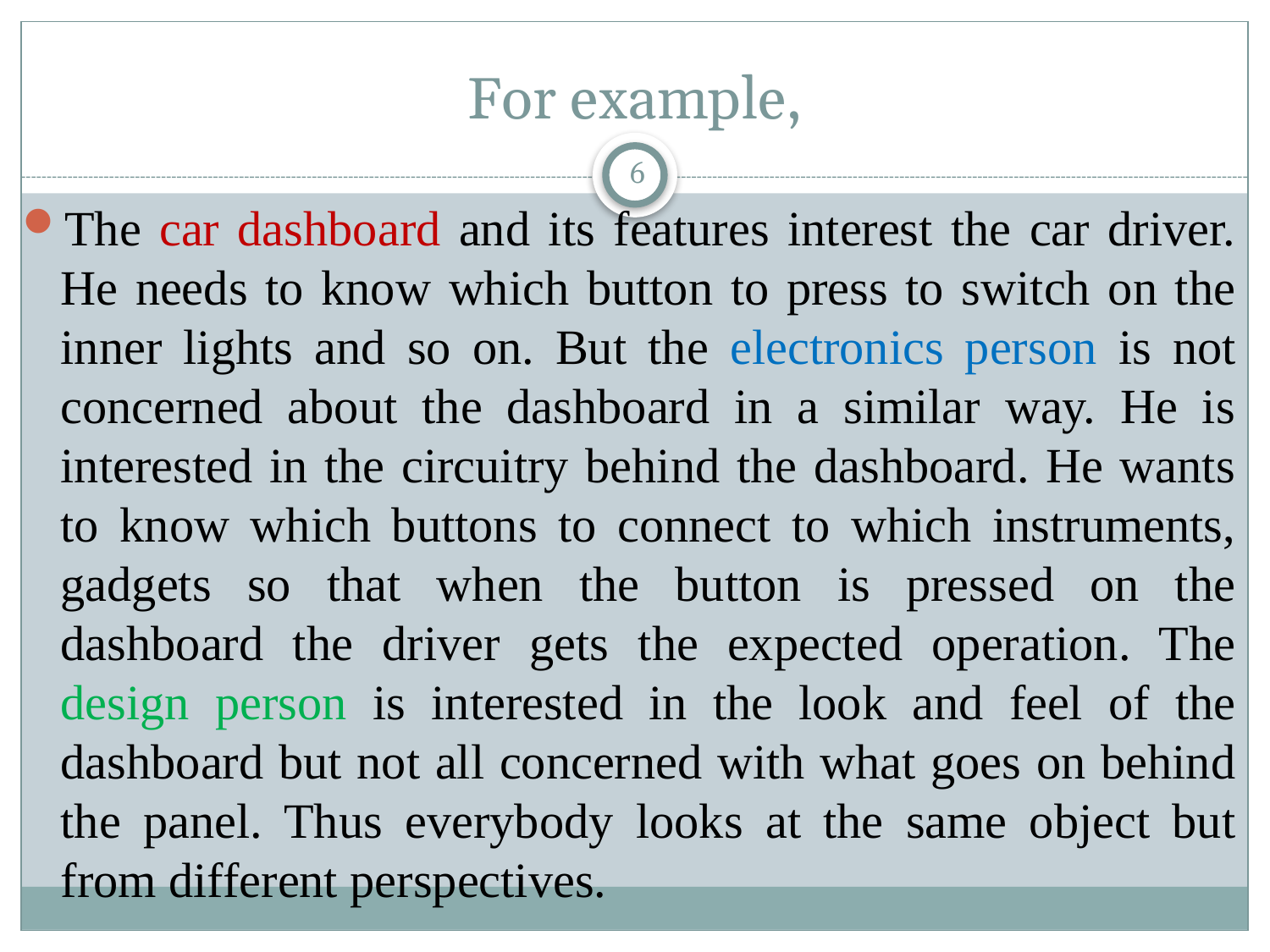

# For example,
6
The car dashboard and its features interest the car driver. He needs to know which button to press to switch on the inner lights and so on. But the electronics person is not concerned about the dashboard in a similar way. He is interested in the circuitry behind the dashboard. He wants to know which buttons to connect to which instruments, gadgets so that when the button is pressed on the dashboard the driver gets the expected operation. The design person is interested in the look and feel of the dashboard but not all concerned with what goes on behind the panel. Thus everybody looks at the same object but from different perspectives.